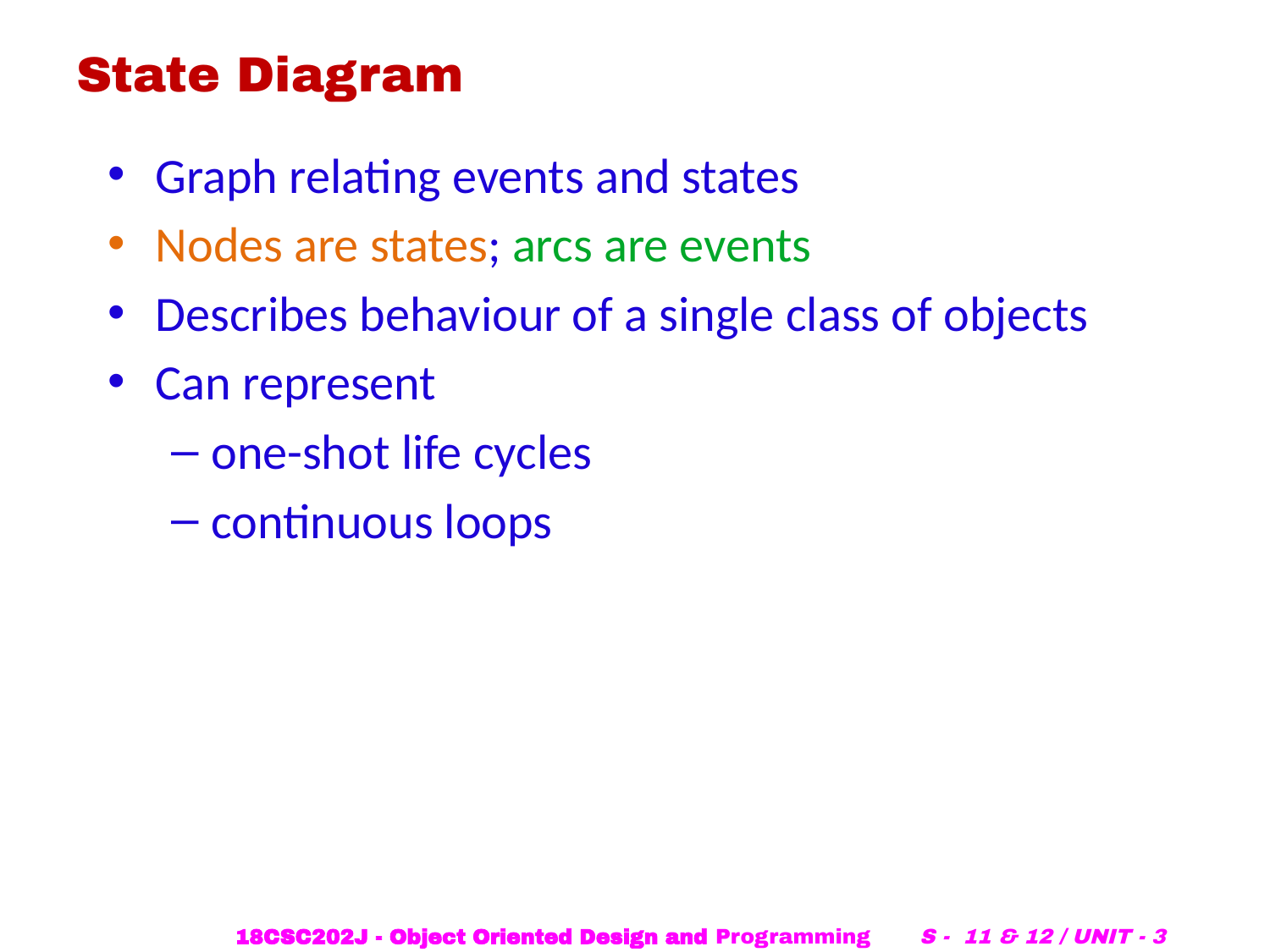

# State Diagram
Graph relating events and states
Nodes are states; arcs are events
Describes behaviour of a single class of objects
Can represent
one-shot life cycles
continuous loops
18CSC202J - Object Oriented Design and Programming       S -  11 & 12 / UNIT - 3